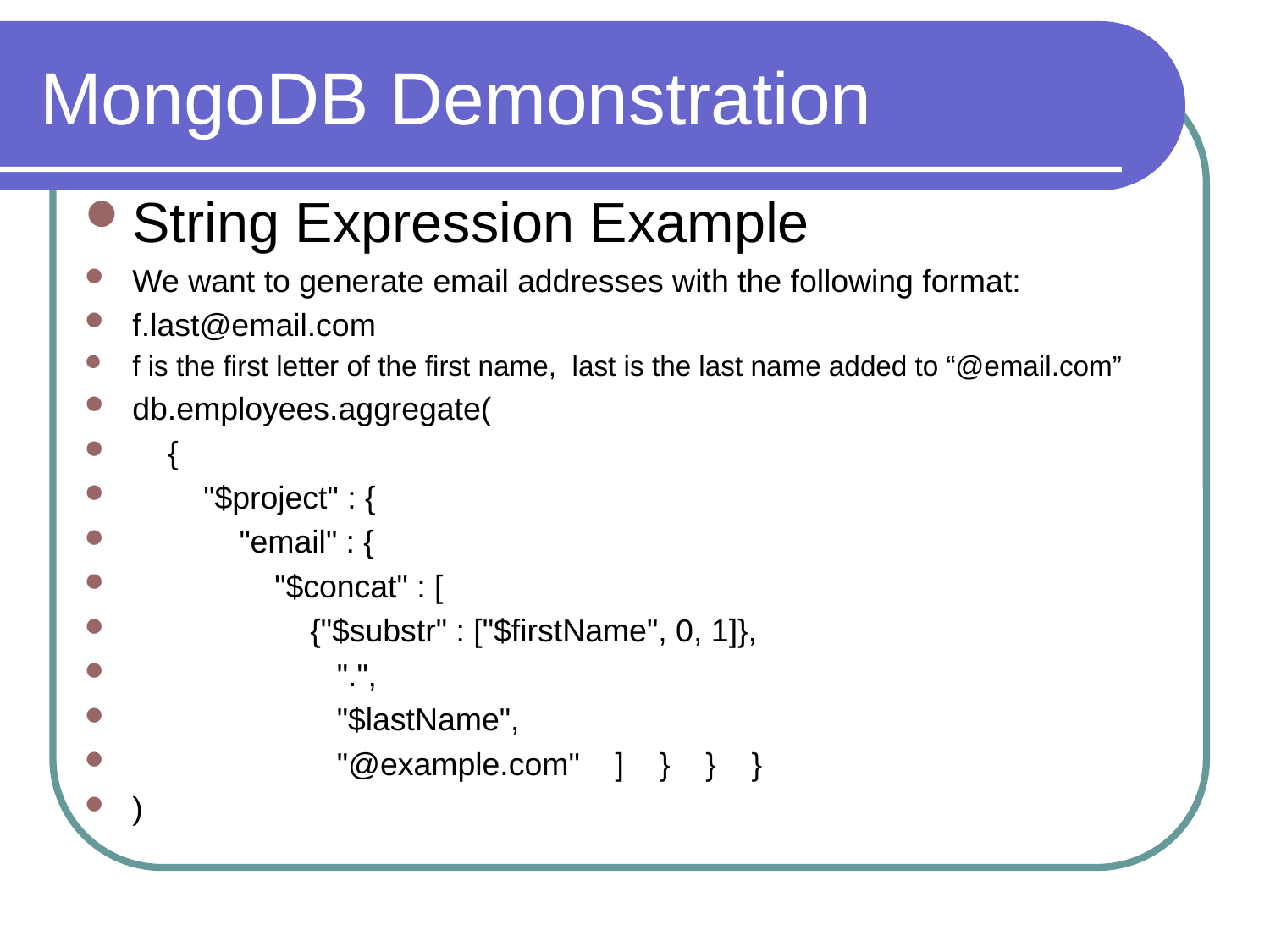

# MongoDB Demonstration
String Expression Example
We want to generate email addresses with the following format:
f.last@email.com
f is the first letter of the first name,  last is the last name added to “@email.com”
db.employees.aggregate(
    {
        "$project" : {
            "email" : {
                "$concat" : [
                    {"$substr" : ["$firstName", 0, 1]},
                       ".",
                       "$lastName",
                       "@example.com"    ]    }    }    }
)